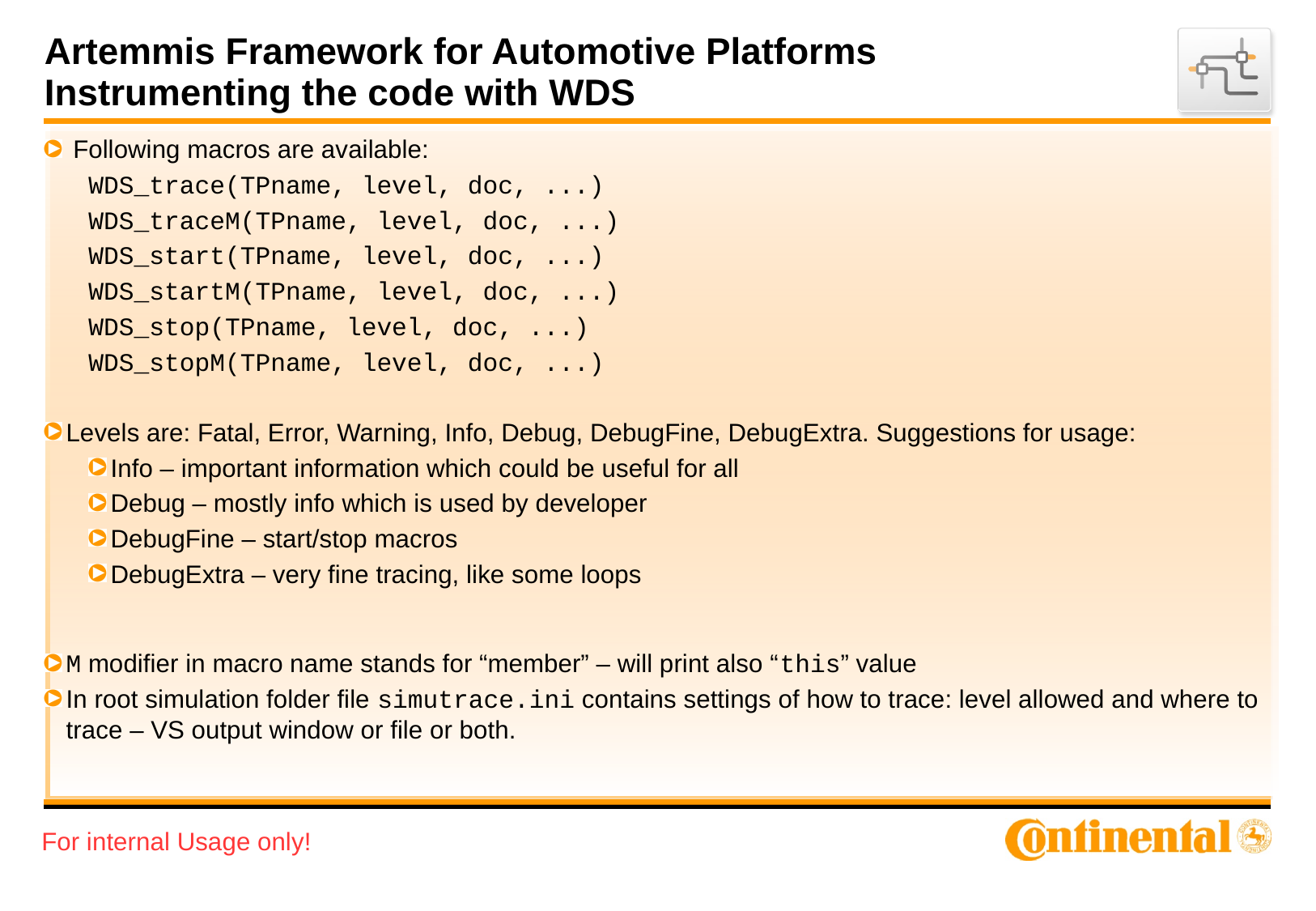

# Artemmis Framework for Automotive Platforms Instrumenting the code with WDS
 Following macros are available:
WDS_trace(TPname, level, doc, ...)
WDS_traceM(TPname, level, doc, ...)
WDS_start(TPname, level, doc, ...)
WDS_startM(TPname, level, doc, ...)
WDS_stop(TPname, level, doc, ...)
WDS_stopM(TPname, level, doc, ...)

Levels are: Fatal, Error, Warning, Info, Debug, DebugFine, DebugExtra. Suggestions for usage:
Info – important information which could be useful for all
Debug – mostly info which is used by developer
DebugFine – start/stop macros
DebugExtra – very fine tracing, like some loops

M modifier in macro name stands for “member” – will print also “this” value
In root simulation folder file simutrace.ini contains settings of how to trace: level allowed and where to trace – VS output window or file or both.